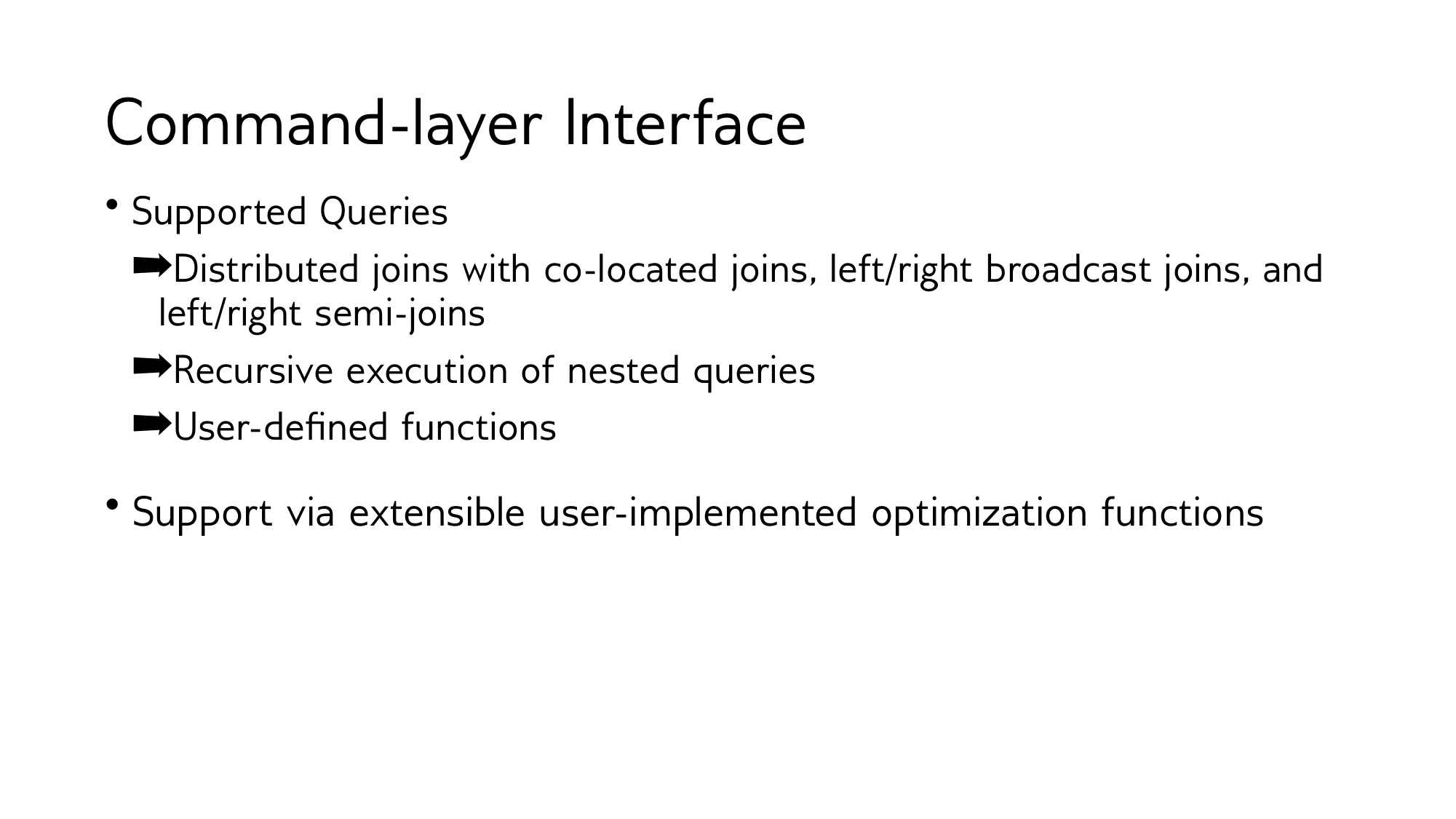

# Command-layer Interface
Supported Queries
Distributed joins with co-located joins, left/right broadcast joins, and left/right semi-joins
Recursive execution of nested queries
User-defined functions
Support via extensible user-implemented optimization functions